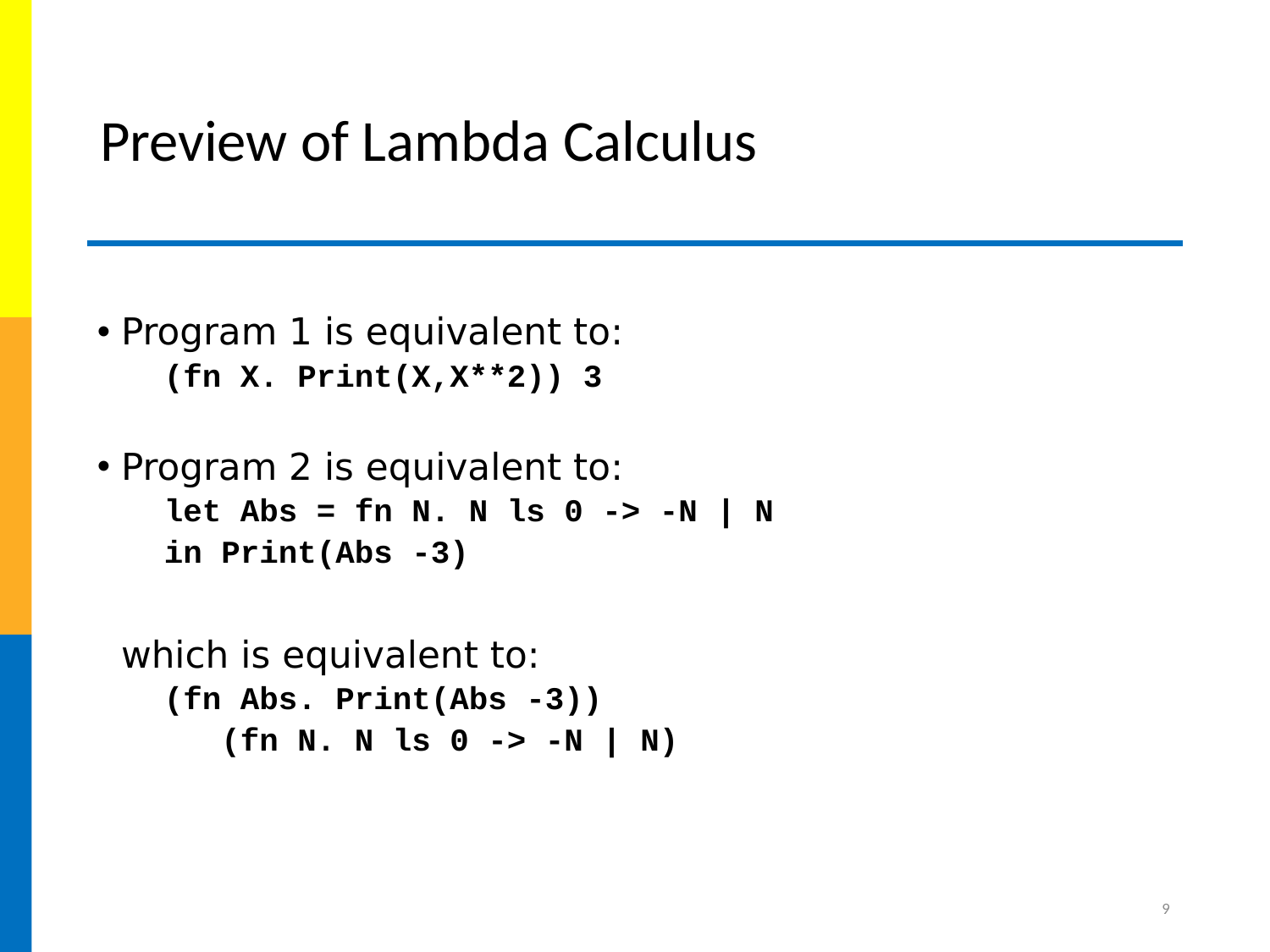

# Preview of Lambda Calculus
Program 1 is equivalent to:
 (fn X. Print(X,X**2)) 3

Program 2 is equivalent to:
 let Abs = fn N. N ls 0 -> -N | N
 in Print(Abs -3)

	which is equivalent to:
 (fn Abs. Print(Abs -3))
    (fn N. N ls 0 -> -N | N)

9